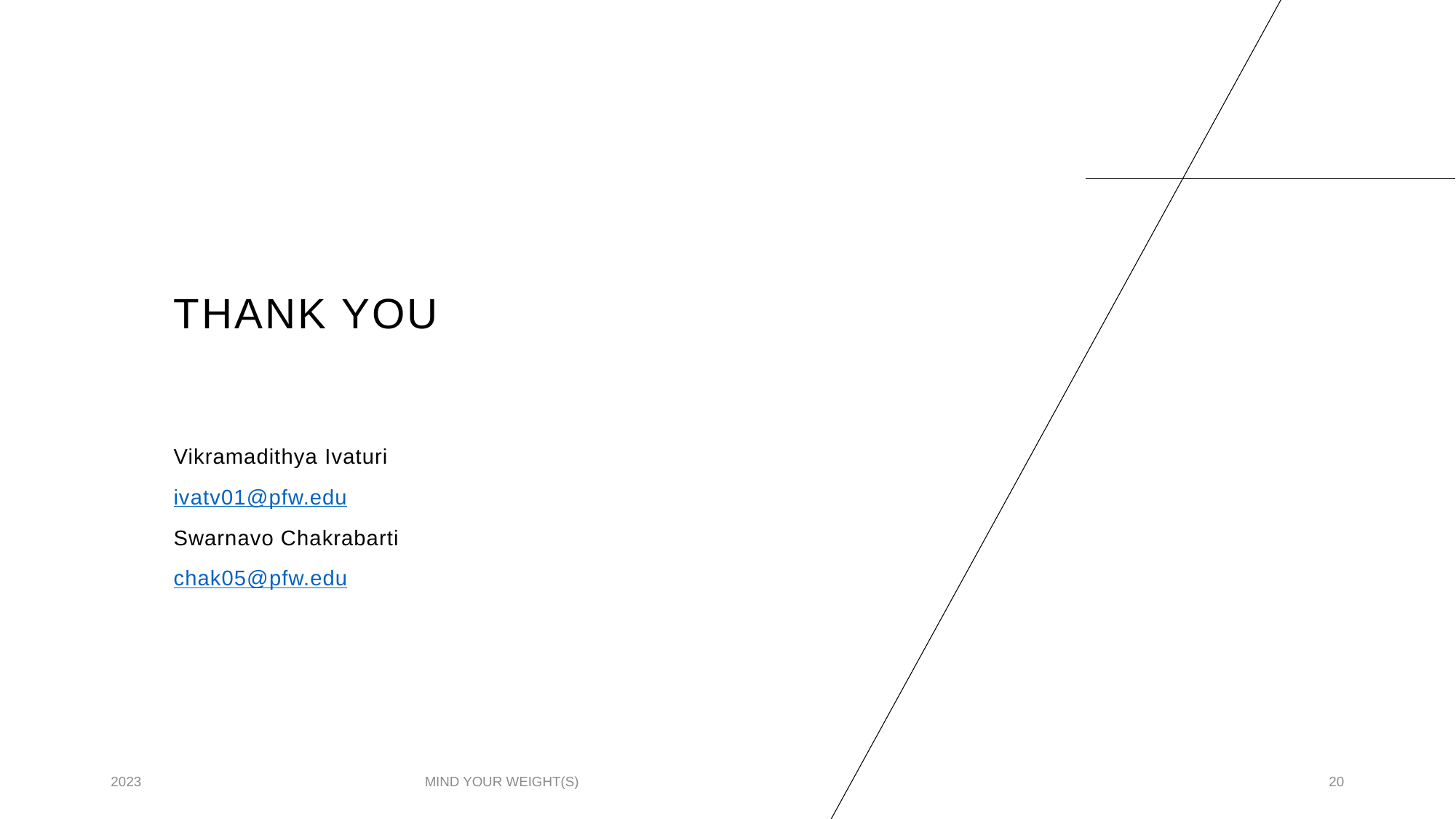

# THANK YOU
Vikramadithya Ivaturi
ivatv01@pfw.edu
Swarnavo Chakrabarti
chak05@pfw.edu

2023
MIND YOUR WEIGHT(S)
20